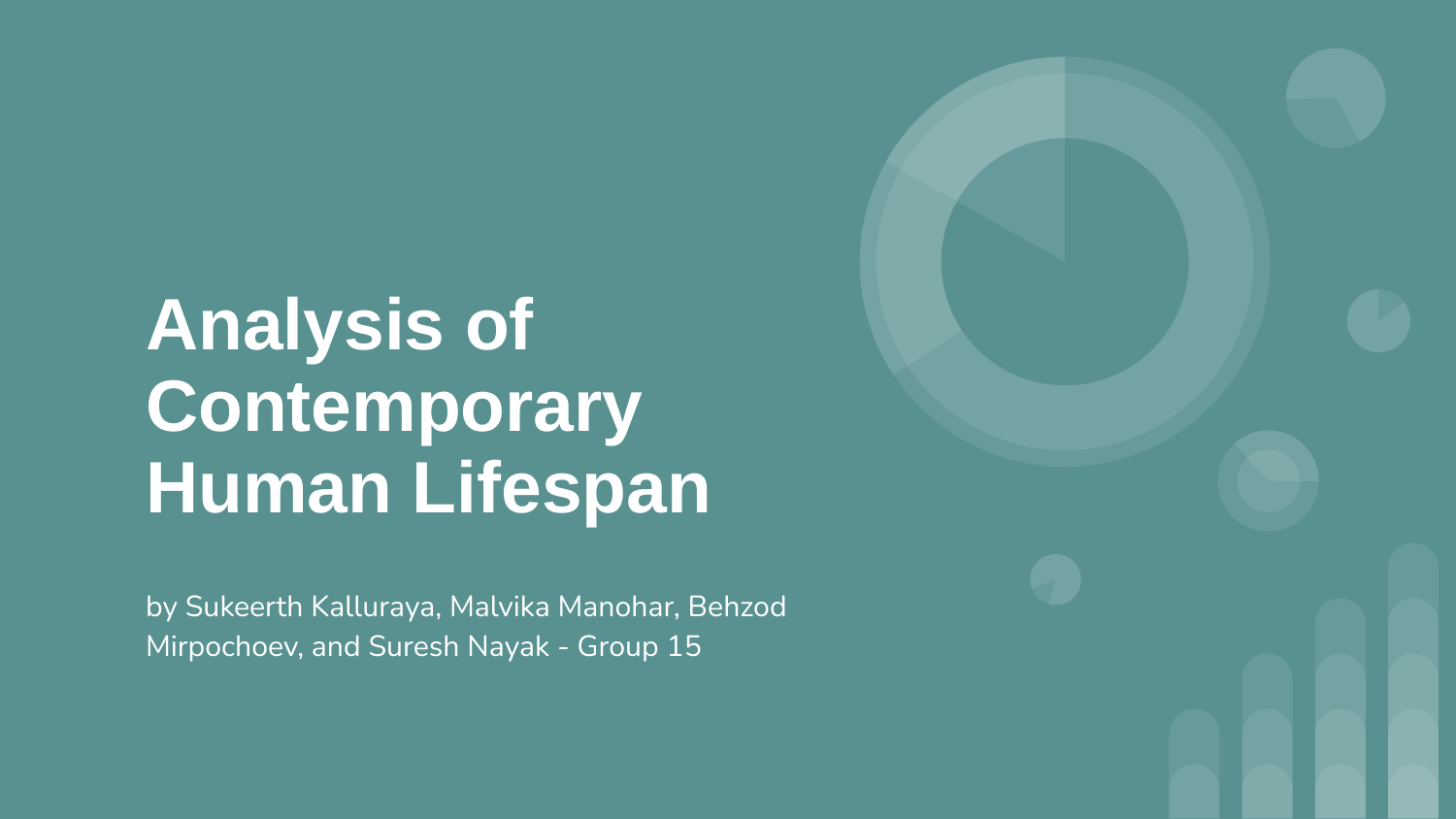

# Analysis of Contemporary Human Lifespan
by Sukeerth Kalluraya, Malvika Manohar, Behzod Mirpochoev, and Suresh Nayak - Group 15